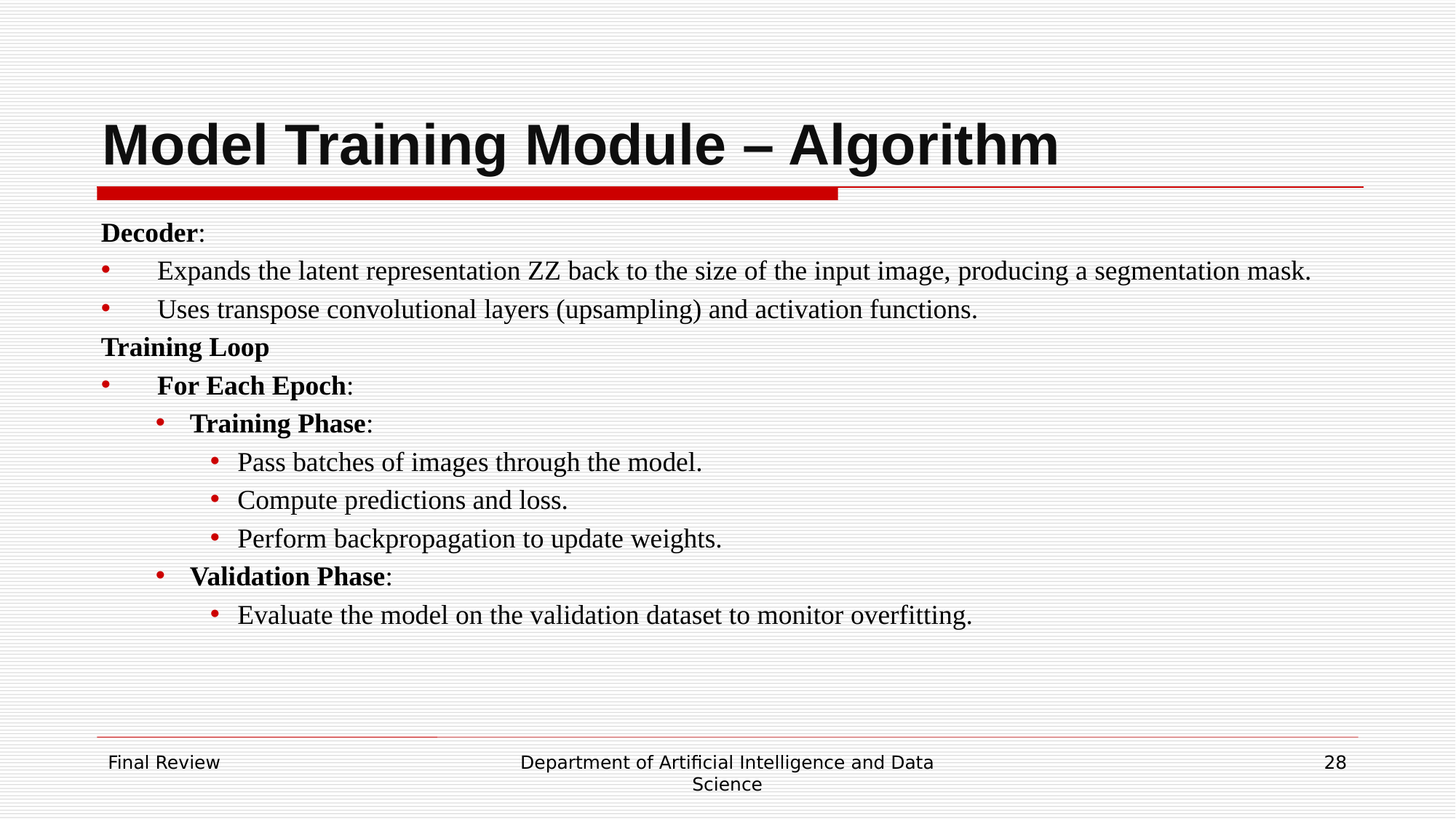

# Model Training Module – Algorithm
Decoder:
Expands the latent representation ZZ back to the size of the input image, producing a segmentation mask.
Uses transpose convolutional layers (upsampling) and activation functions.
Training Loop
For Each Epoch:
Training Phase:
Pass batches of images through the model.
Compute predictions and loss.
Perform backpropagation to update weights.
Validation Phase:
Evaluate the model on the validation dataset to monitor overfitting.

Final Review
Department of Artificial Intelligence and Data Science
28